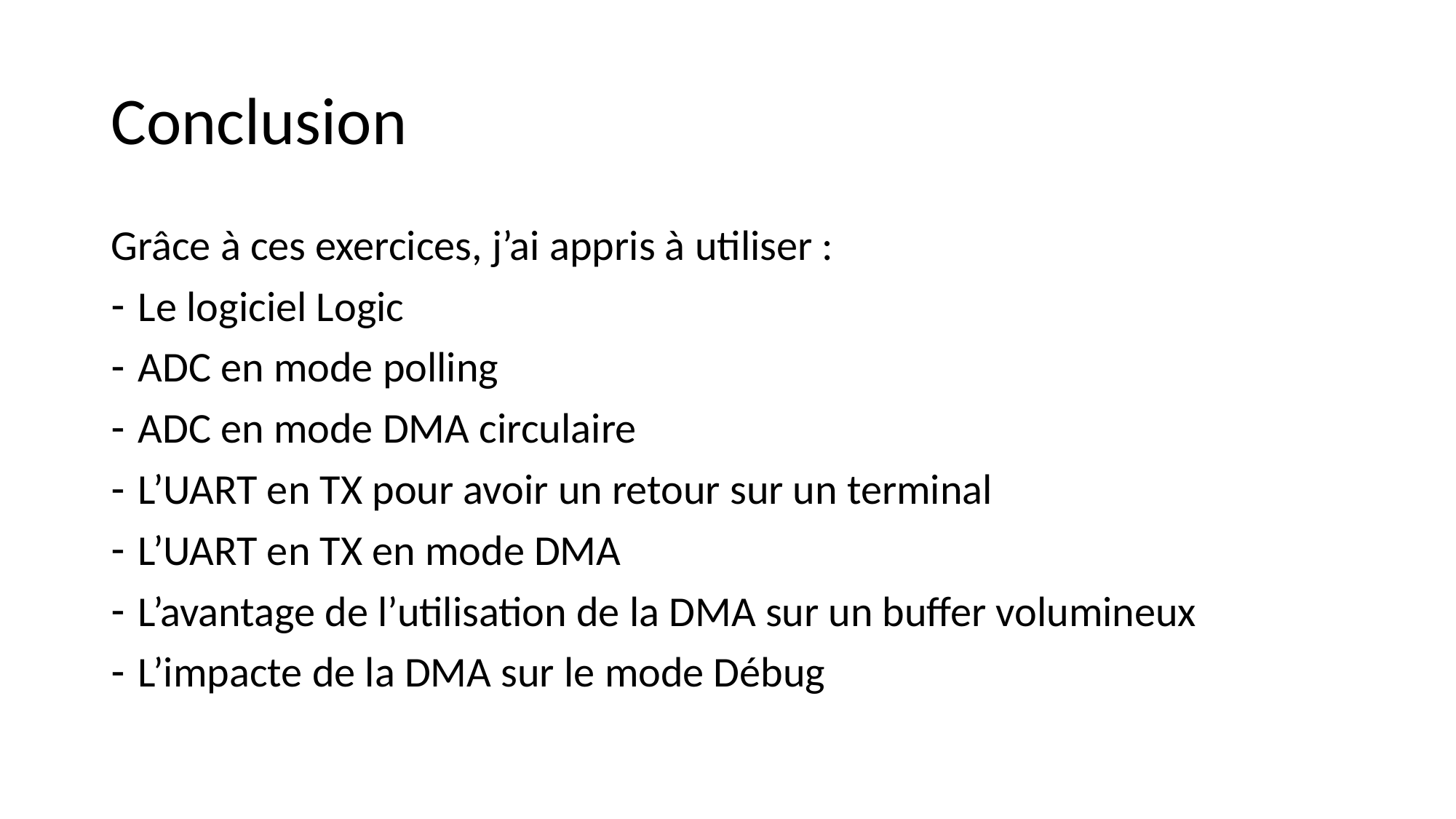

# Conclusion
Grâce à ces exercices, j’ai appris à utiliser :
Le logiciel Logic
ADC en mode polling
ADC en mode DMA circulaire
L’UART en TX pour avoir un retour sur un terminal
L’UART en TX en mode DMA
L’avantage de l’utilisation de la DMA sur un buffer volumineux
L’impacte de la DMA sur le mode Débug